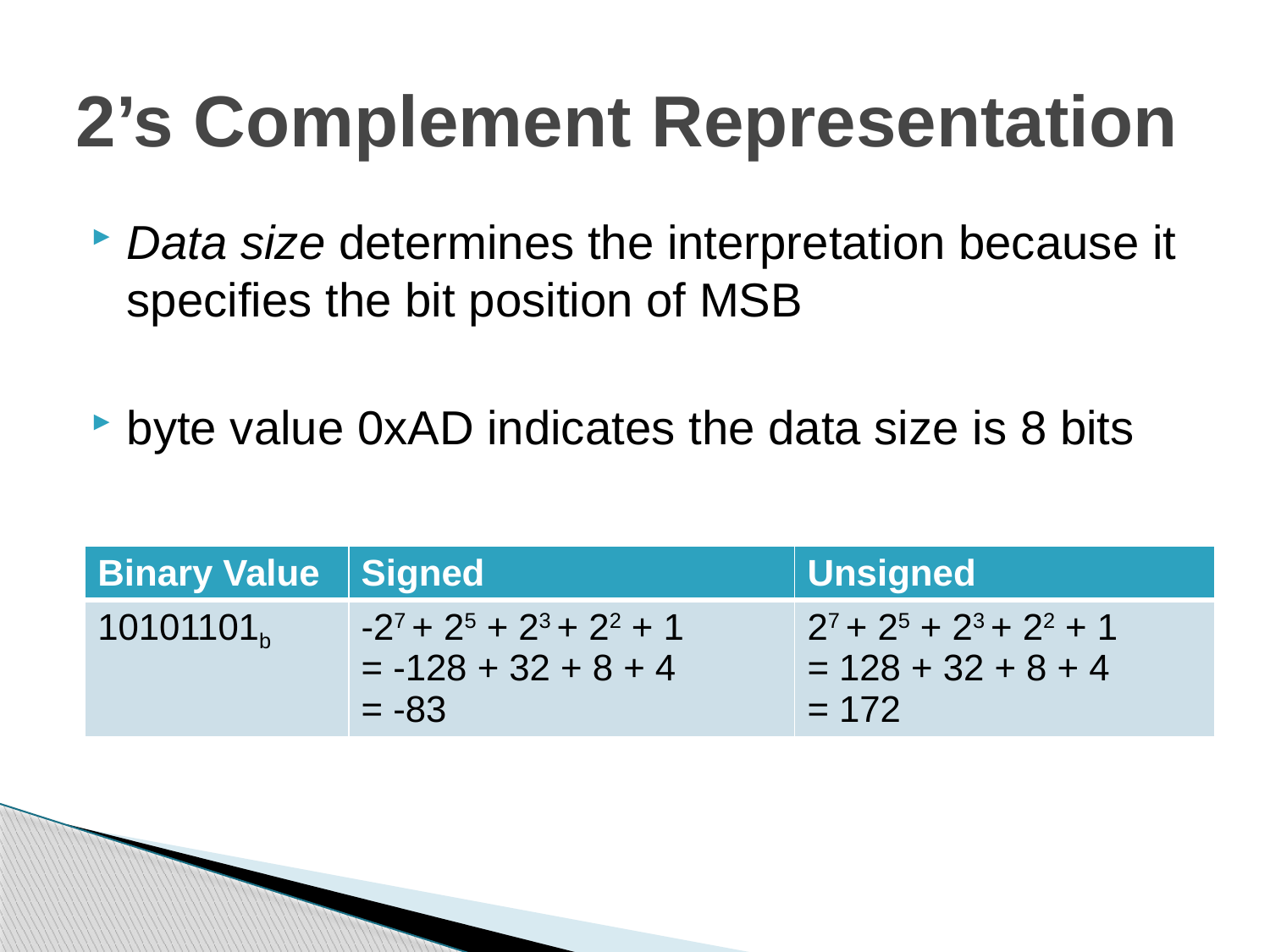

# 2’s Complement Representation
Data size determines the interpretation because it specifies the bit position of MSB

byte value 0xAD indicates the data size is 8 bits

| Binary Value | Signed | Unsigned |
| --- | --- | --- |
| 10101101b | -27 + 25 + 23 + 22 + 1 = -128 + 32 + 8 + 4 = -83 | 27 + 25 + 23 + 22 + 1 = 128 + 32 + 8 + 4 = 172 |